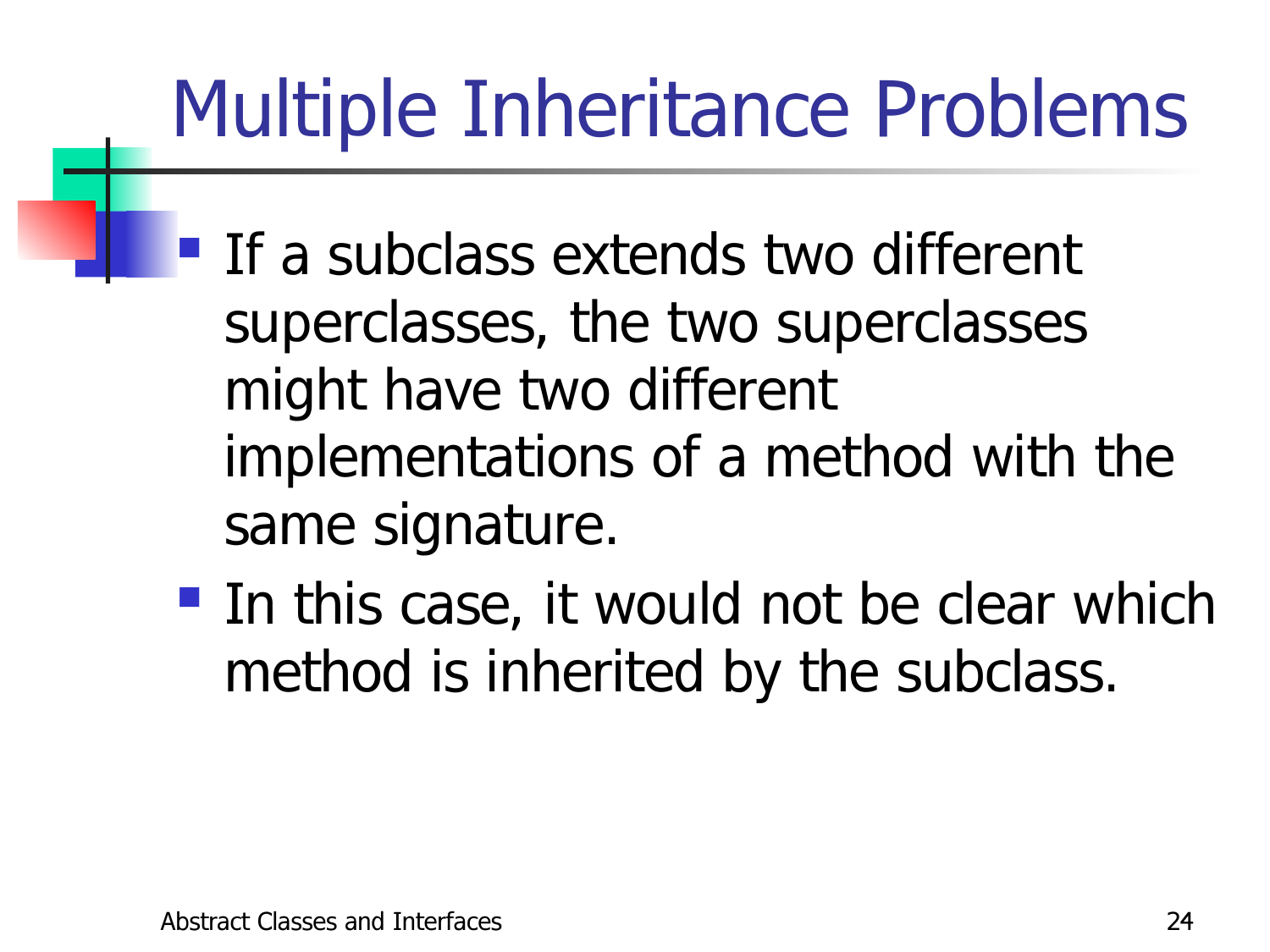

# Multiple Inheritance Problems
If a subclass extends two different superclasses, the two superclasses might have two different implementations of a method with the same signature.
In this case, it would not be clear which method is inherited by the subclass.
Abstract Classes and Interfaces
24